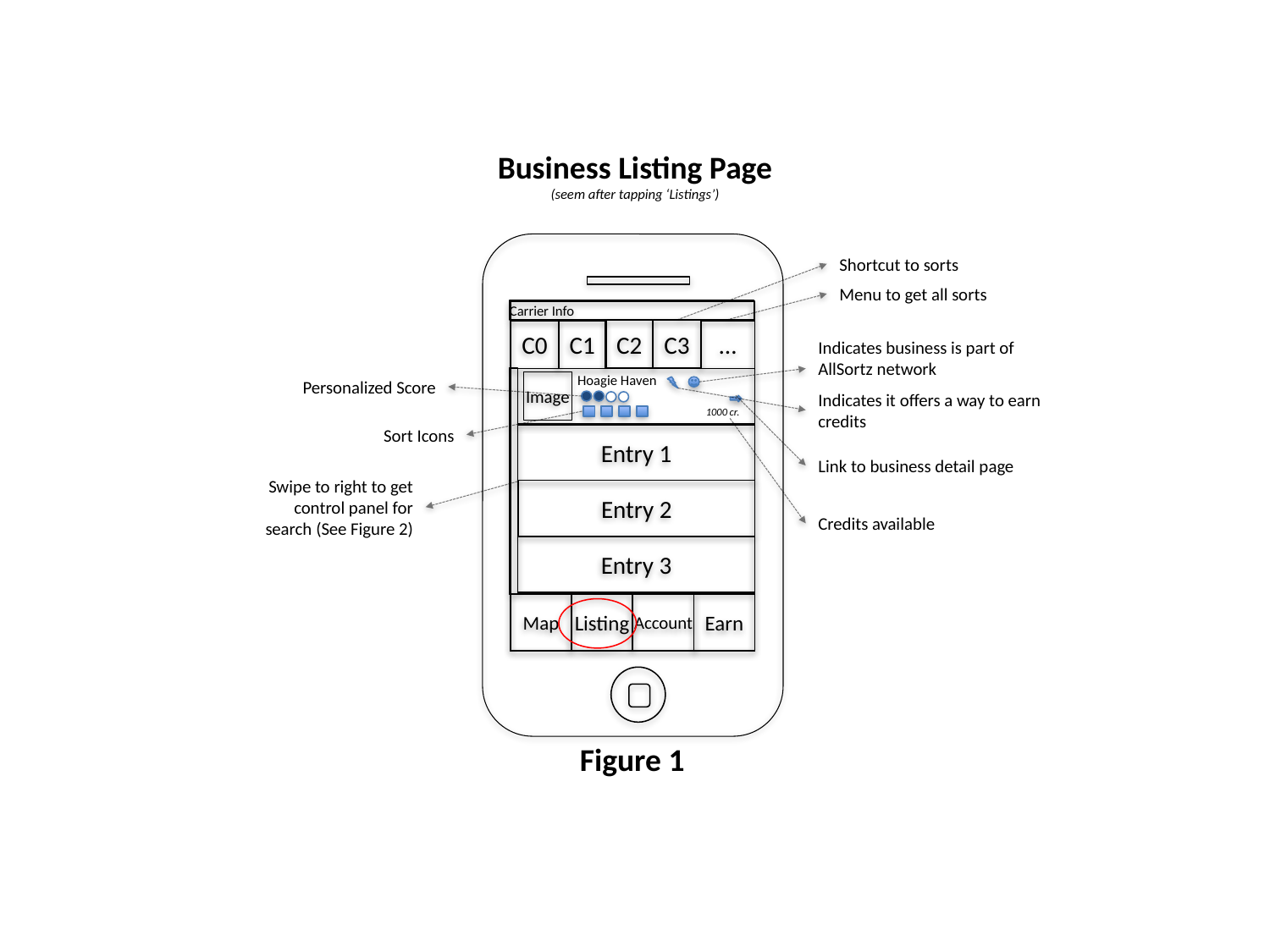

Business Listing Page
(seem after tapping ‘Listings’)

Shortcut to sorts

Menu to get all sorts
Carrier Info

C2
C3
C0
C1
…
Indicates business is part of AllSortz network

Hoagie Haven

Personalized Score
Image

Indicates it offers a way to earn credits

1000 cr.

Sort Icons
Entry 1
Link to business detail page
Swipe to right to get control panel for search (See Figure 2)
Entry 2
Credits available
Entry 3
Map
Listing
Account
Earn

Figure 1